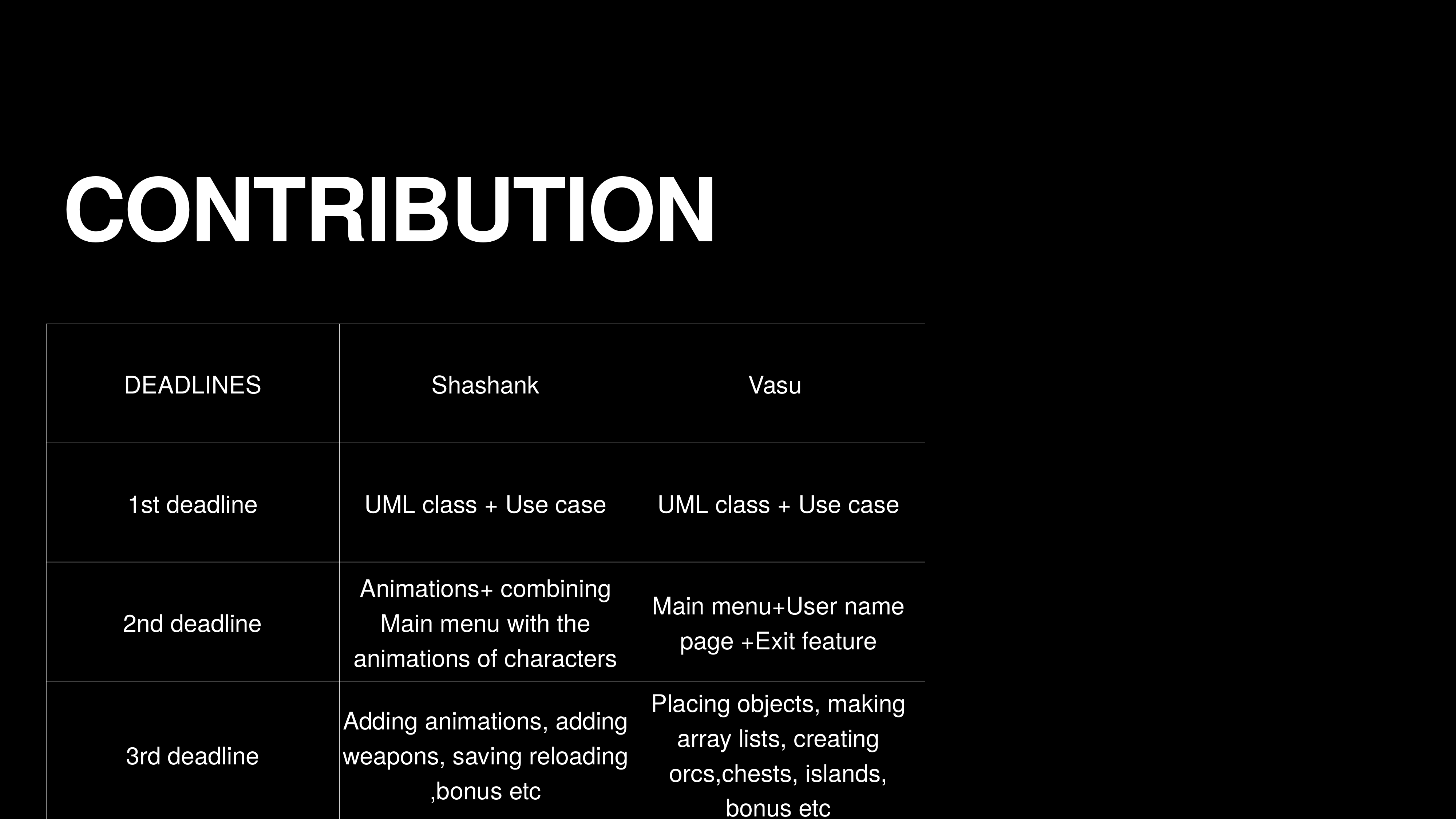

# CONTRIBUTION
| DEADLINES | Shashank | Vasu |
| --- | --- | --- |
| 1st deadline | UML class + Use case | UML class + Use case |
| 2nd deadline | Animations+ combining Main menu with the animations of characters | Main menu+User name page +Exit feature |
| 3rd deadline | Adding animations, adding weapons, saving reloading ,bonus etc | Placing objects, making array lists, creating orcs,chests, islands, bonus etc |